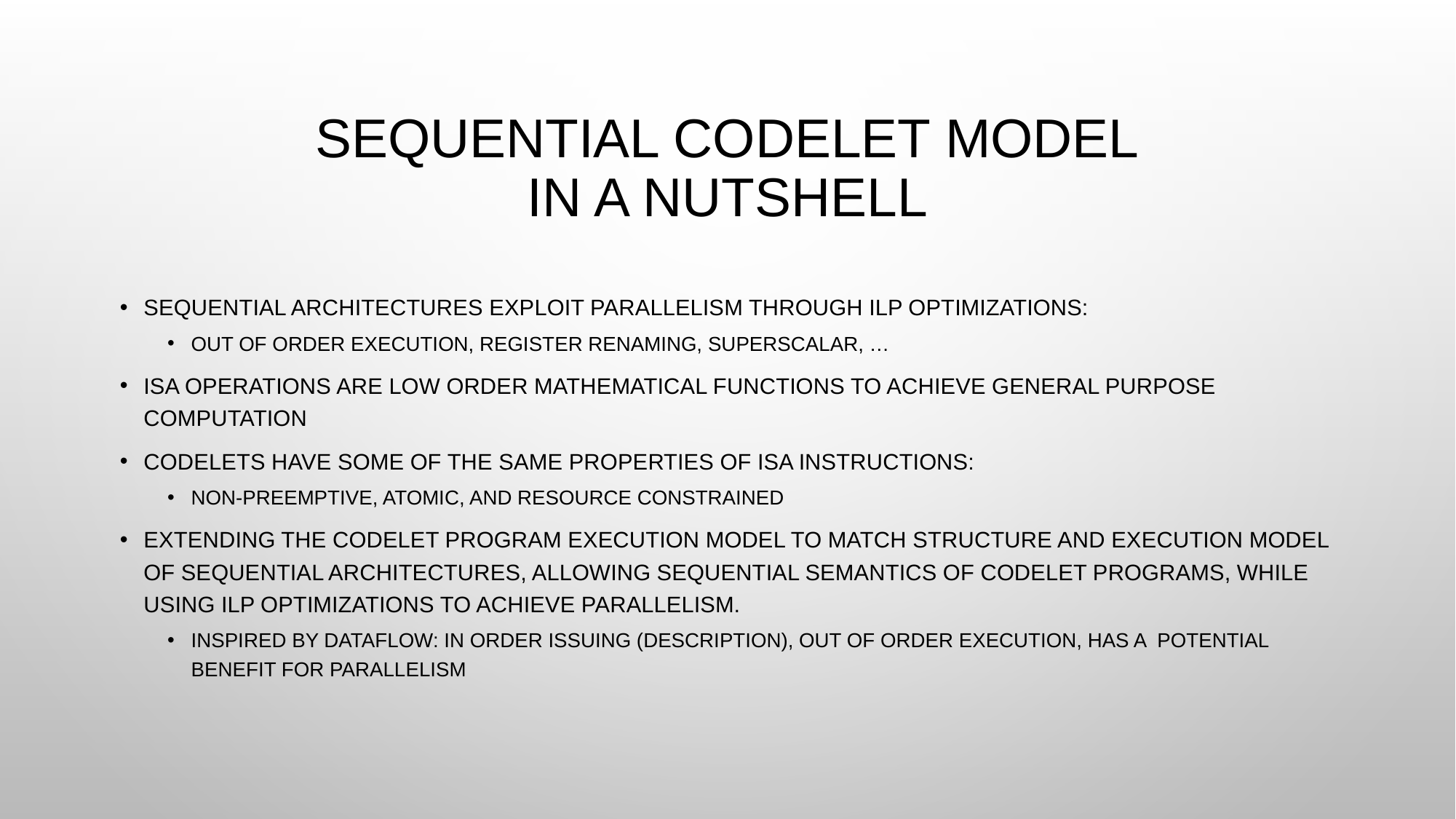

# Sequential Codelet Model In a nutshell
Sequential Architectures exploit parallelism through ILP optimizations:
Out Of Order Execution, Register Renaming, Superscalar, …
ISA operations are low order mathematical functions to achieve general purpose computation
Codelets have some of the same properties of ISA instructions:
Non-preemptive, Atomic, and Resource constrained
Extending the Codelet Program Execution Model to match structure and execution model of sequential architectures, allowing sequential semantics of Codelet programs, while using ILP optimizations to achieve parallelism.
Inspired by dataflow: In order issuing (description), out of order execution, has a  potential benefit for Parallelism